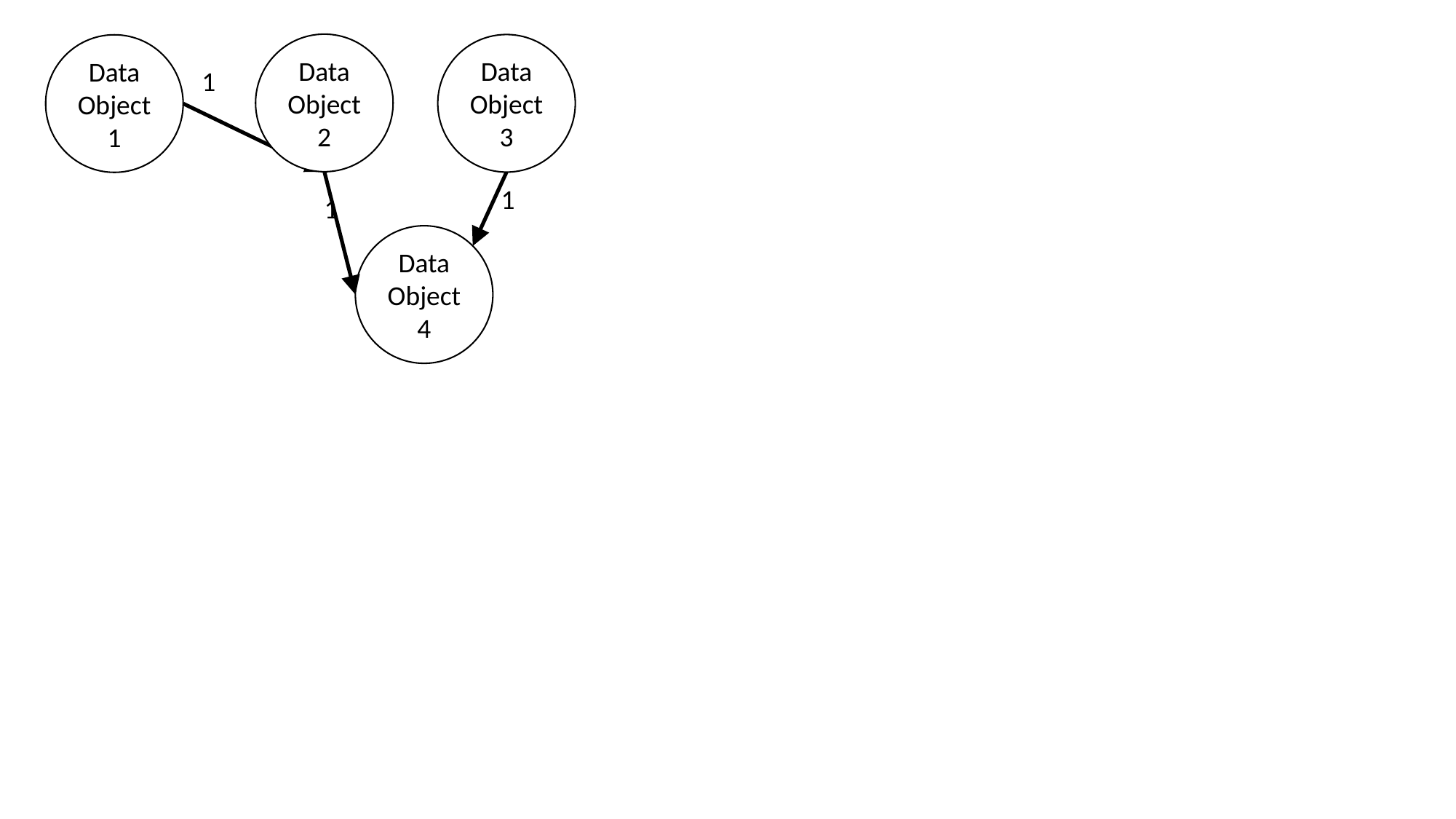

Data Object2
Data Object3
Data Object1
1
1
1
Data Object4